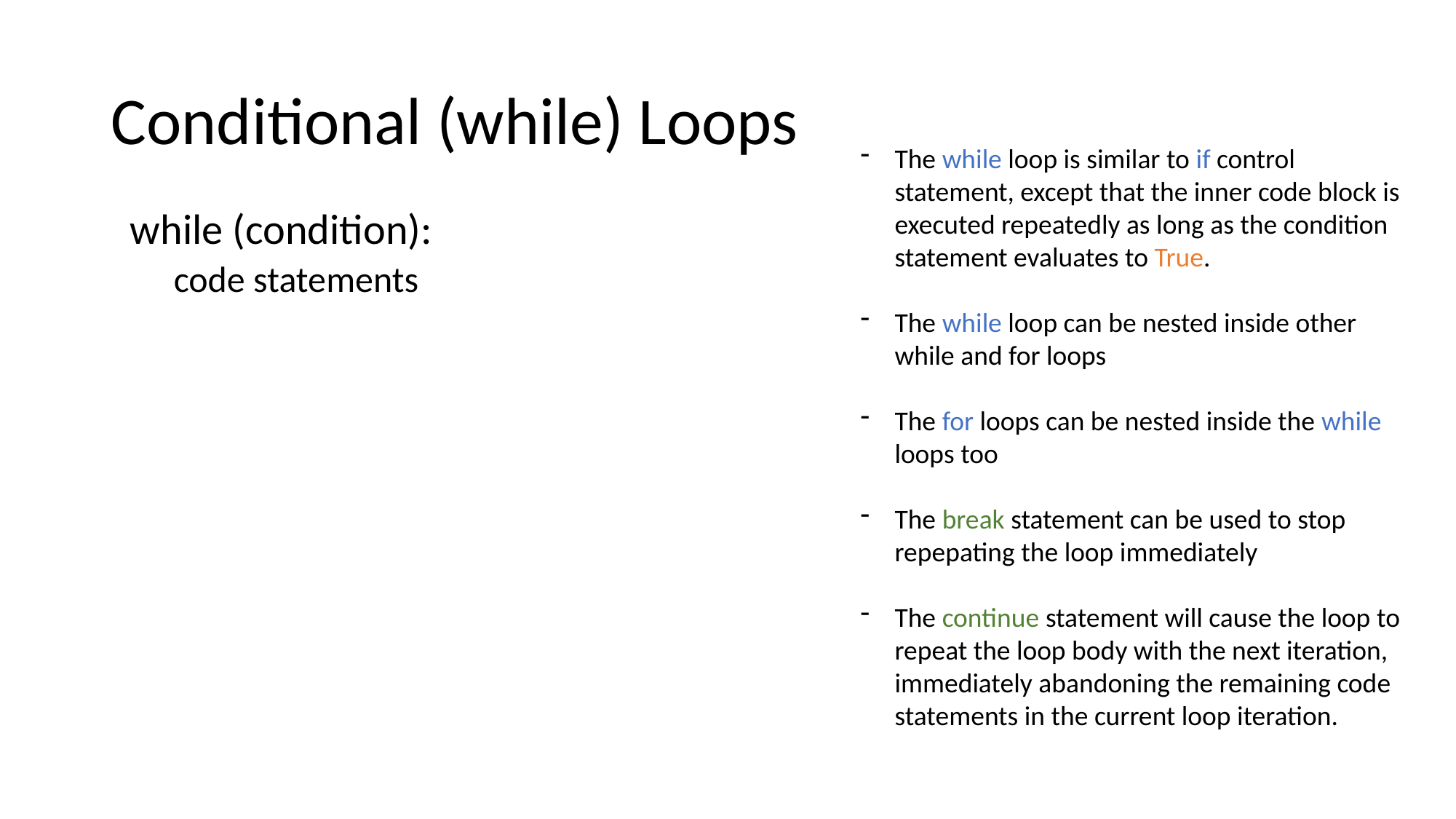

# Conditional (while) Loops

The while loop is similar to if control statement, except that the inner code block is executed repeatedly as long as the condition statement evaluates to True.

The while loop can be nested inside other while and for loops

The for loops can be nested inside the while loops too

The break statement can be used to stop repepating the loop immediately

The continue statement will cause the loop to repeat the loop body with the next iteration, immediately abandoning the remaining code statements in the current loop iteration.

  while (condition):
 code statements